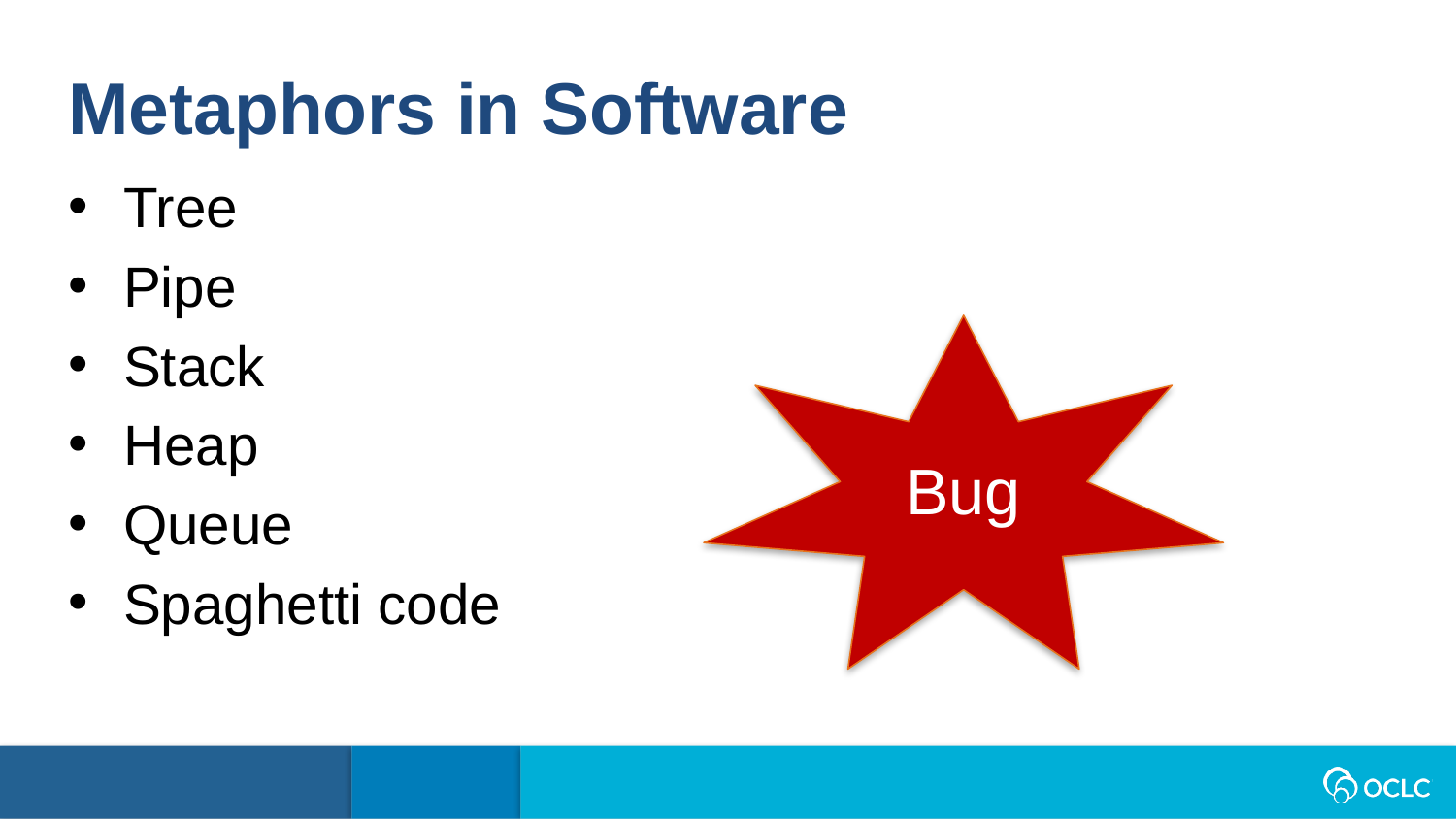

Metaphors in Software
Tree
Pipe
Stack
Heap
Queue
Spaghetti code

Bug